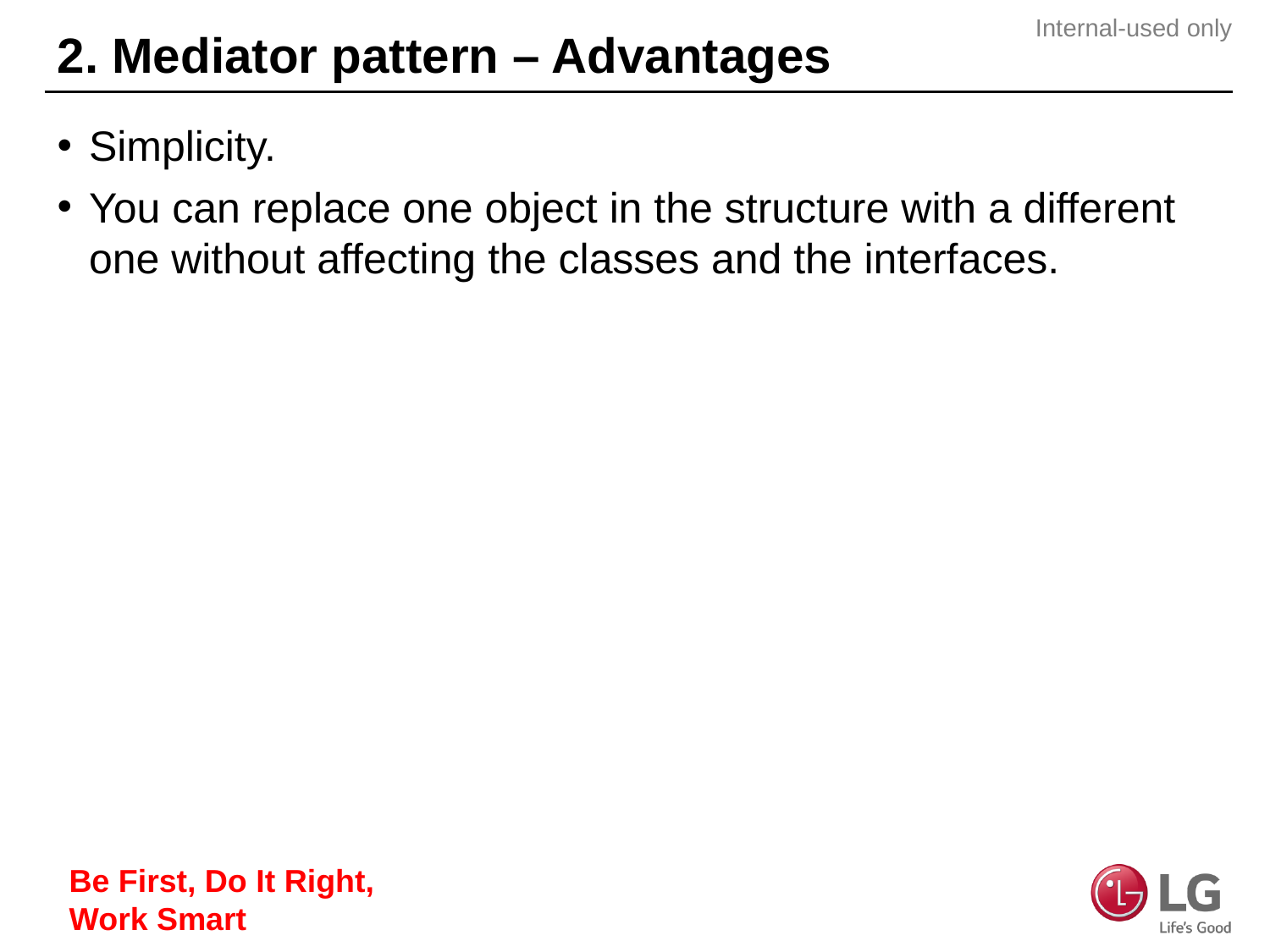

# 2. Mediator pattern – Advantages
Simplicity.
You can replace one object in the structure with a different one without affecting the classes and the interfaces.